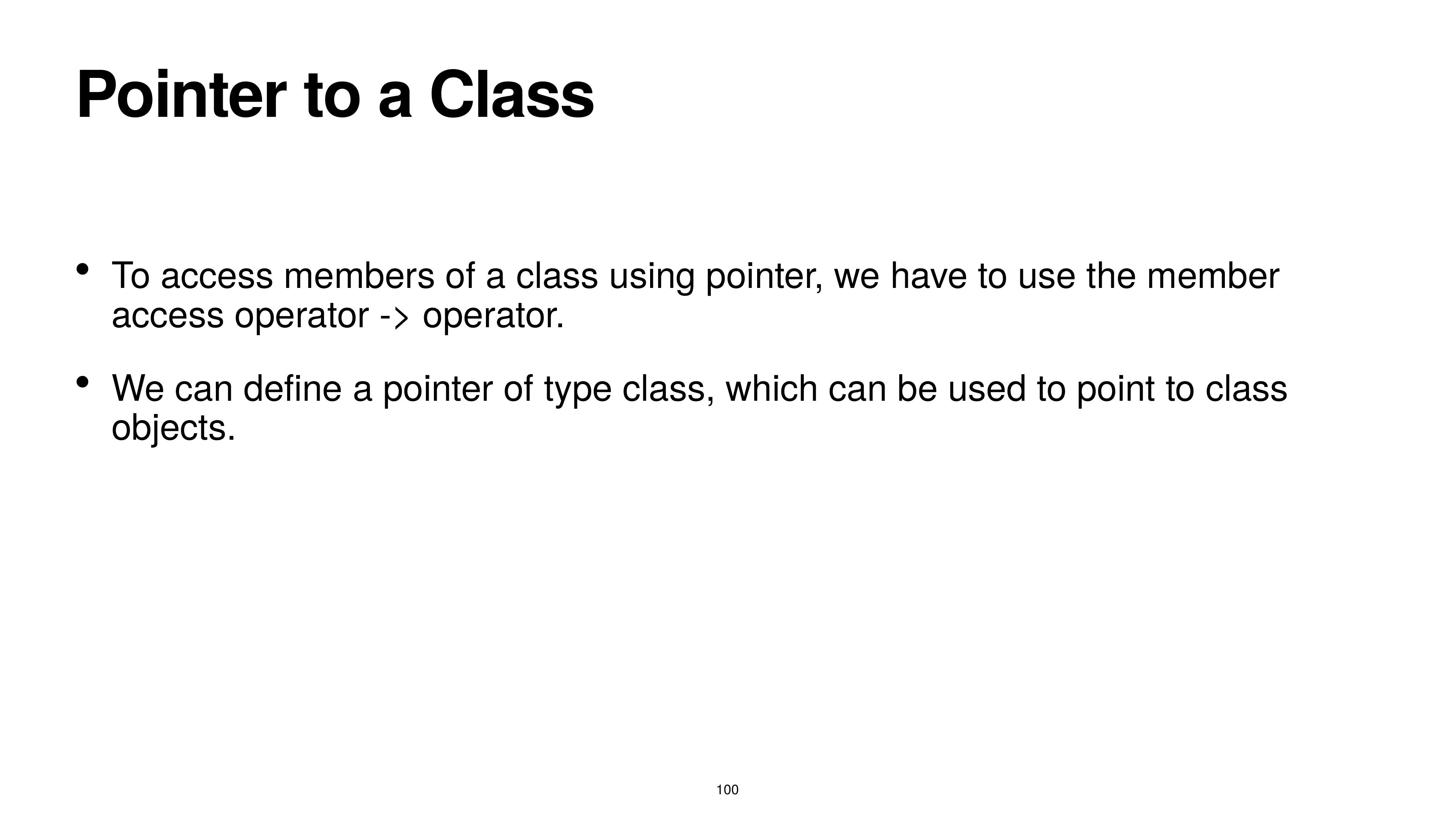

# Pointer to a Class

To access members of a class using pointer, we have to use the member access operator -> operator.
We can define a pointer of type class, which can be used to point to class objects.
100